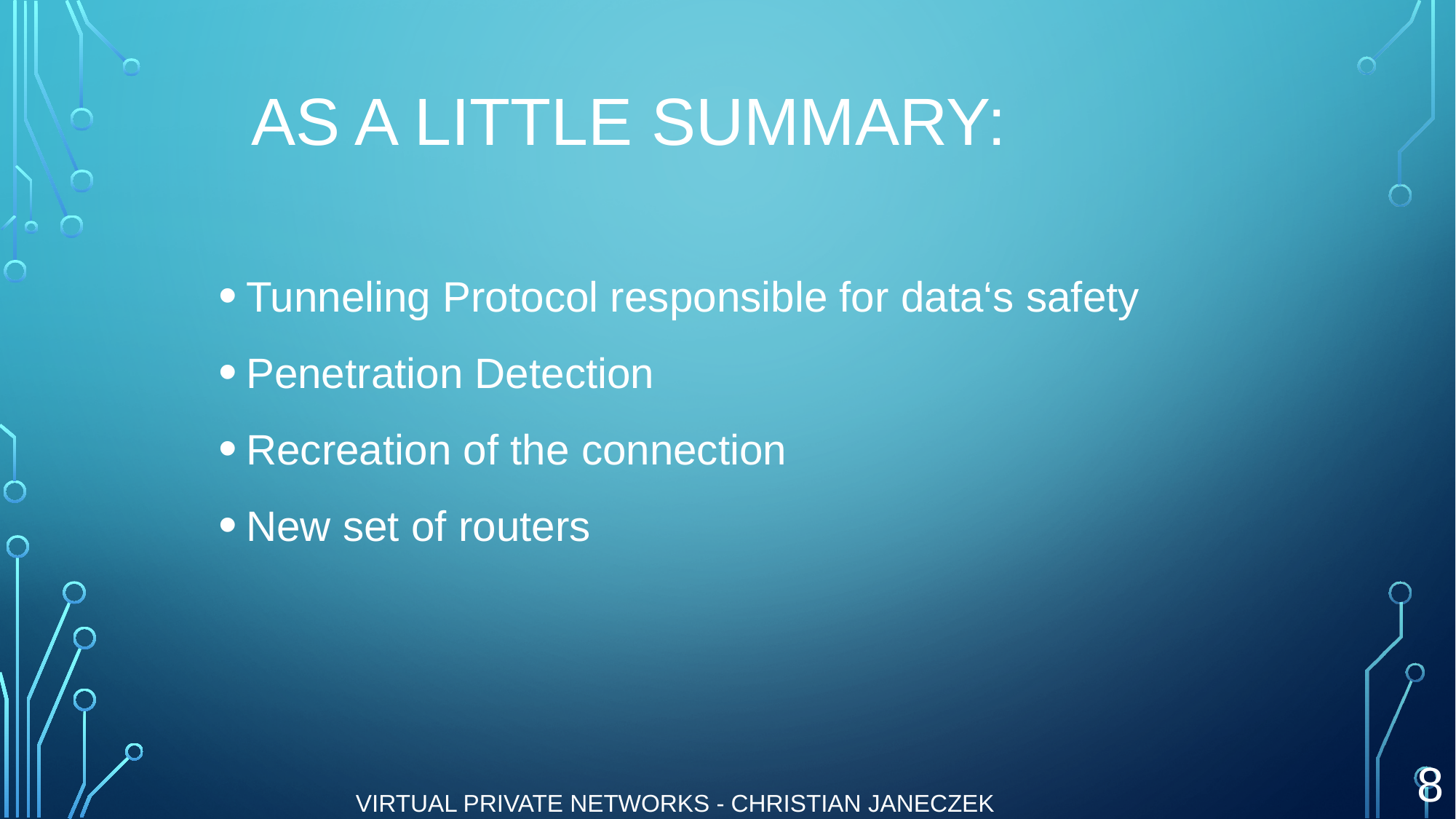

# AS A LITTLE SUMMARY:
Tunneling Protocol responsible for data‘s safety
Penetration Detection
Recreation of the connection
New set of routers
8
VIRTUAL PRIVATE NETWORKS - Christian Janeczek